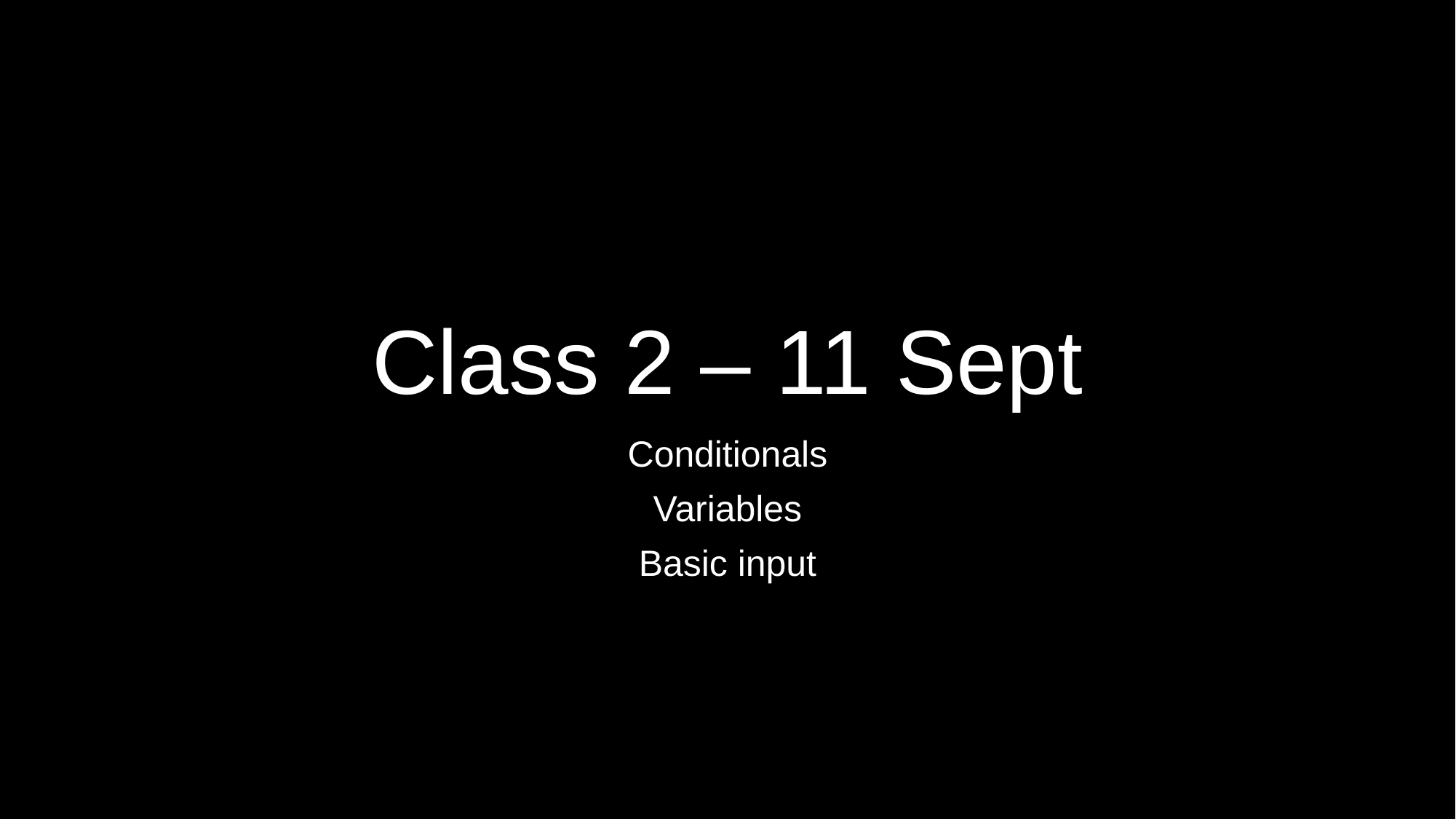

# Class 2 – 11 Sept
Conditionals
Variables
Basic input